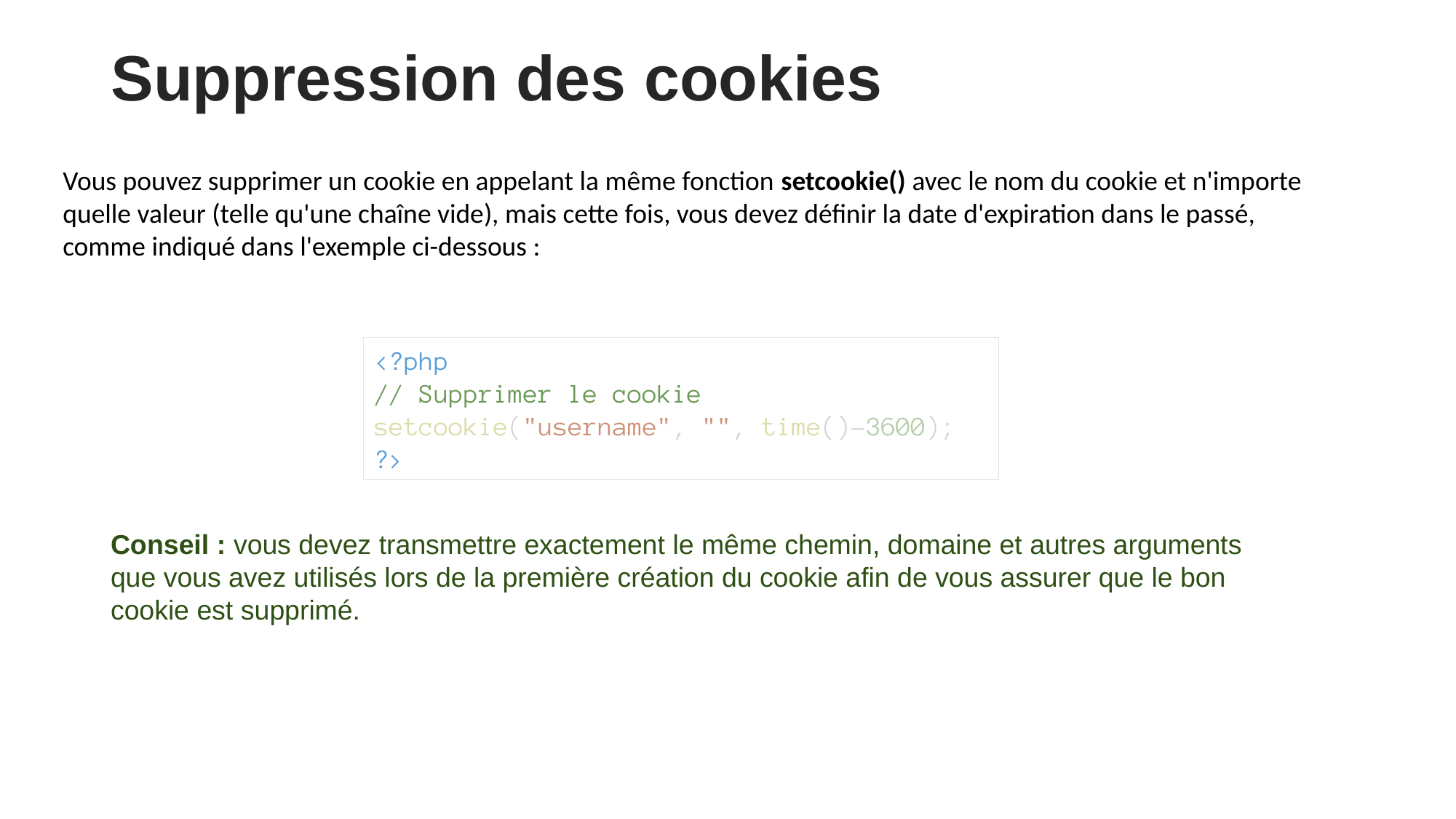

# Suppression des cookies
Vous pouvez supprimer un cookie en appelant la même fonction setcookie() avec le nom du cookie et n'importe quelle valeur (telle qu'une chaîne vide), mais cette fois, vous devez définir la date d'expiration dans le passé, comme indiqué dans l'exemple ci-dessous :
<?php
// Supprimer le cookie
setcookie("username", "", time()-3600);
?>
Conseil : vous devez transmettre exactement le même chemin, domaine et autres arguments que vous avez utilisés lors de la première création du cookie afin de vous assurer que le bon cookie est supprimé.